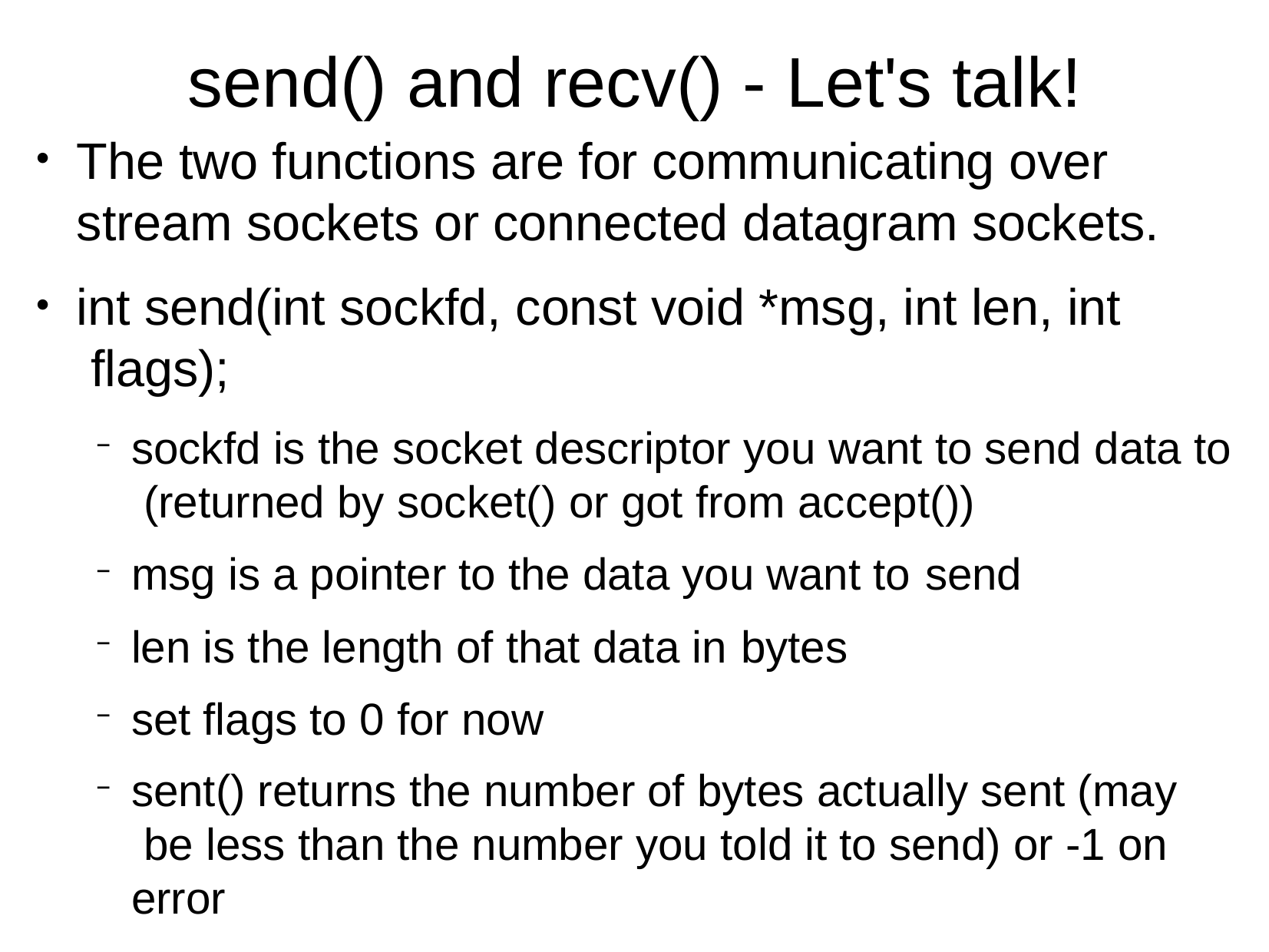

# send() and recv() - Let's talk!
The two functions are for communicating over  stream sockets or connected datagram sockets.
int send(int sockfd, const void *msg, int len, int  flags);
sockfd is the socket descriptor you want to send data to  (returned by socket() or got from accept())
msg is a pointer to the data you want to send
len is the length of that data in bytes
set flags to 0 for now
sent() returns the number of bytes actually sent (may  be less than the number you told it to send) or -1 on  error
●
●